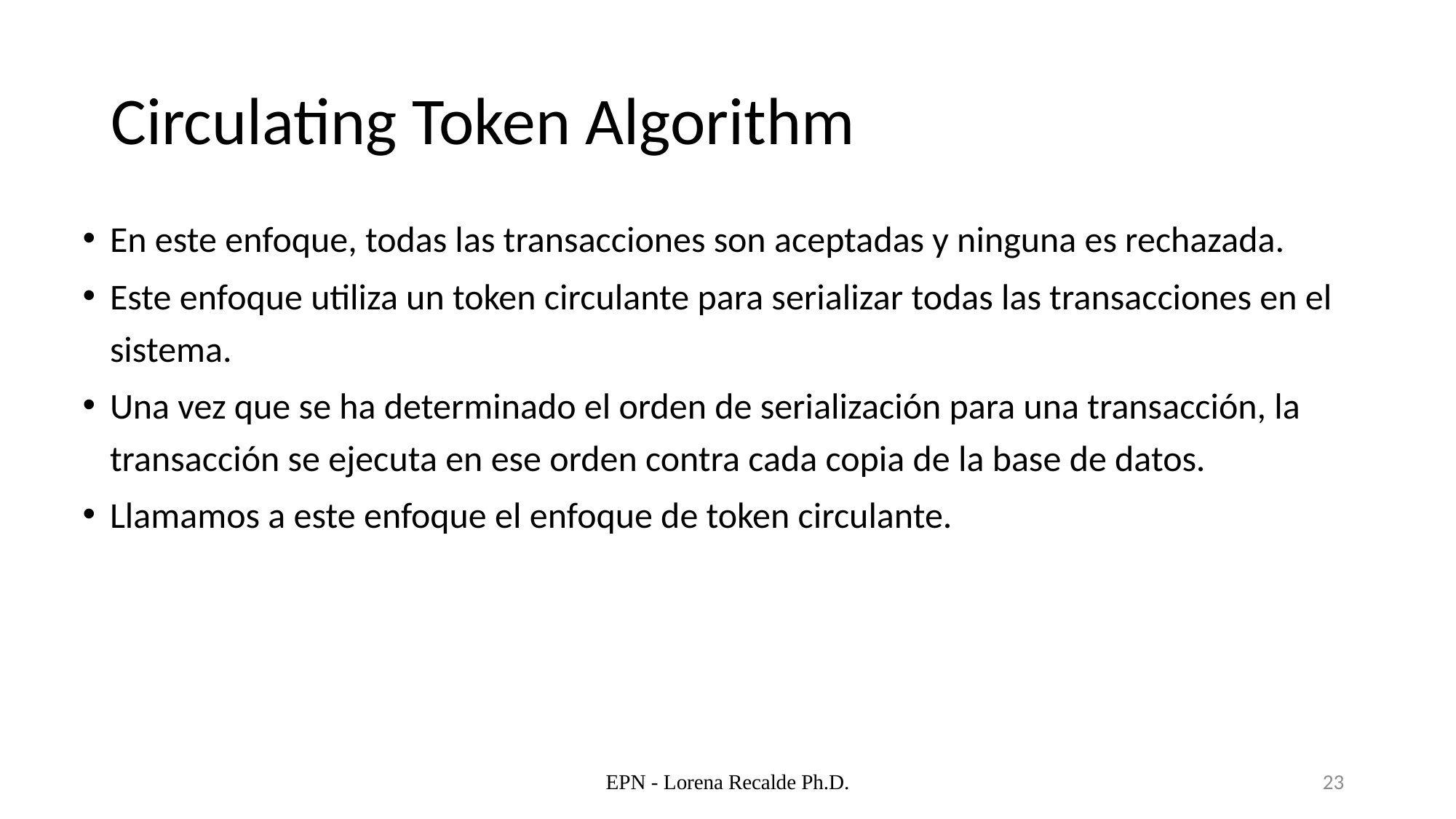

# Circulating Token Algorithm
En este enfoque, todas las transacciones son aceptadas y ninguna es rechazada.
Este enfoque utiliza un token circulante para serializar todas las transacciones en el sistema.
Una vez que se ha determinado el orden de serialización para una transacción, la transacción se ejecuta en ese orden contra cada copia de la base de datos.
Llamamos a este enfoque el enfoque de token circulante.
EPN - Lorena Recalde Ph.D.
23